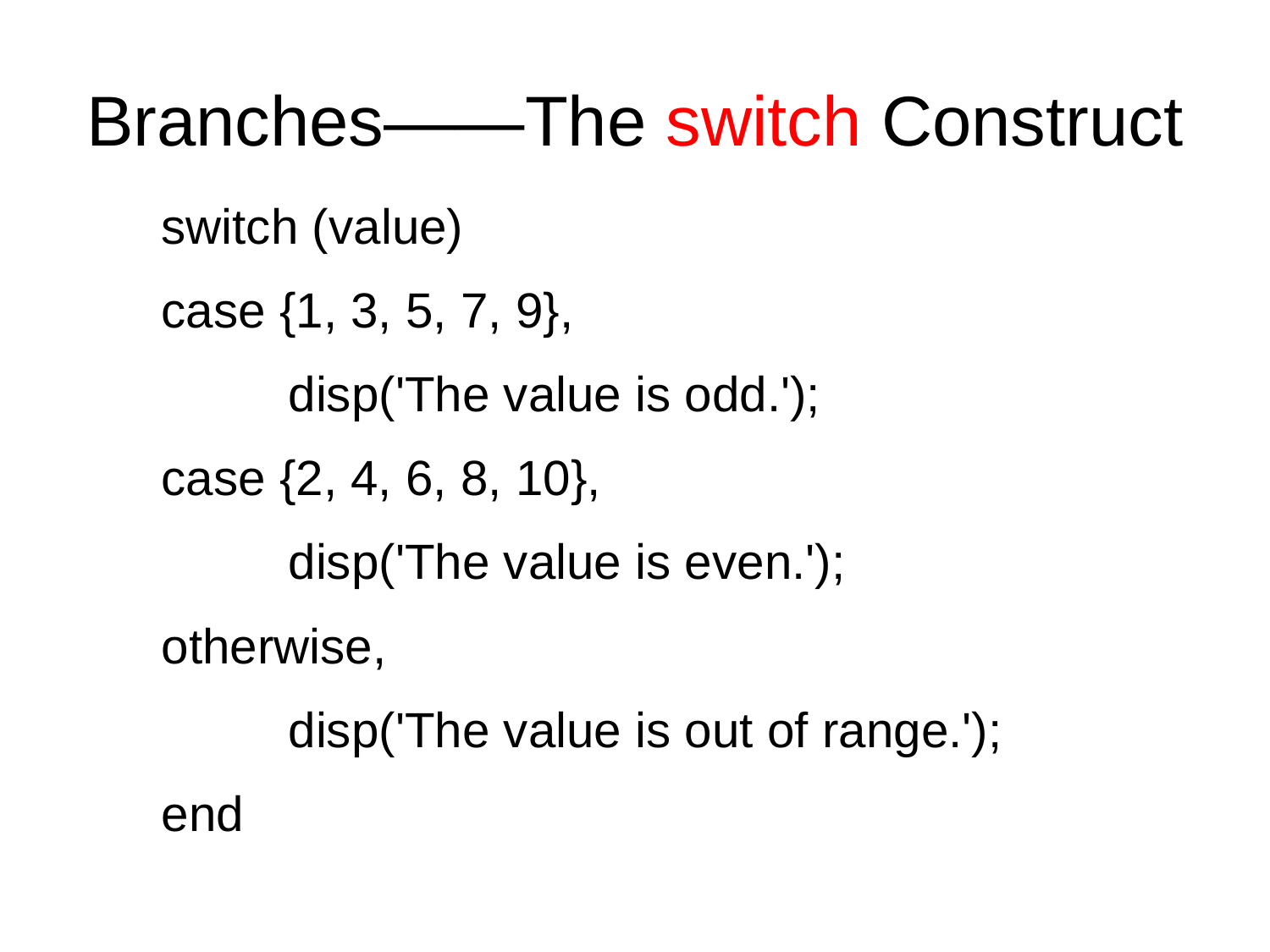

# Branches——The switch Construct
switch (value)
case {1, 3, 5, 7, 9},
	disp('The value is odd.');
case {2, 4, 6, 8, 10},
	disp('The value is even.');
otherwise,
	disp('The value is out of range.');
end